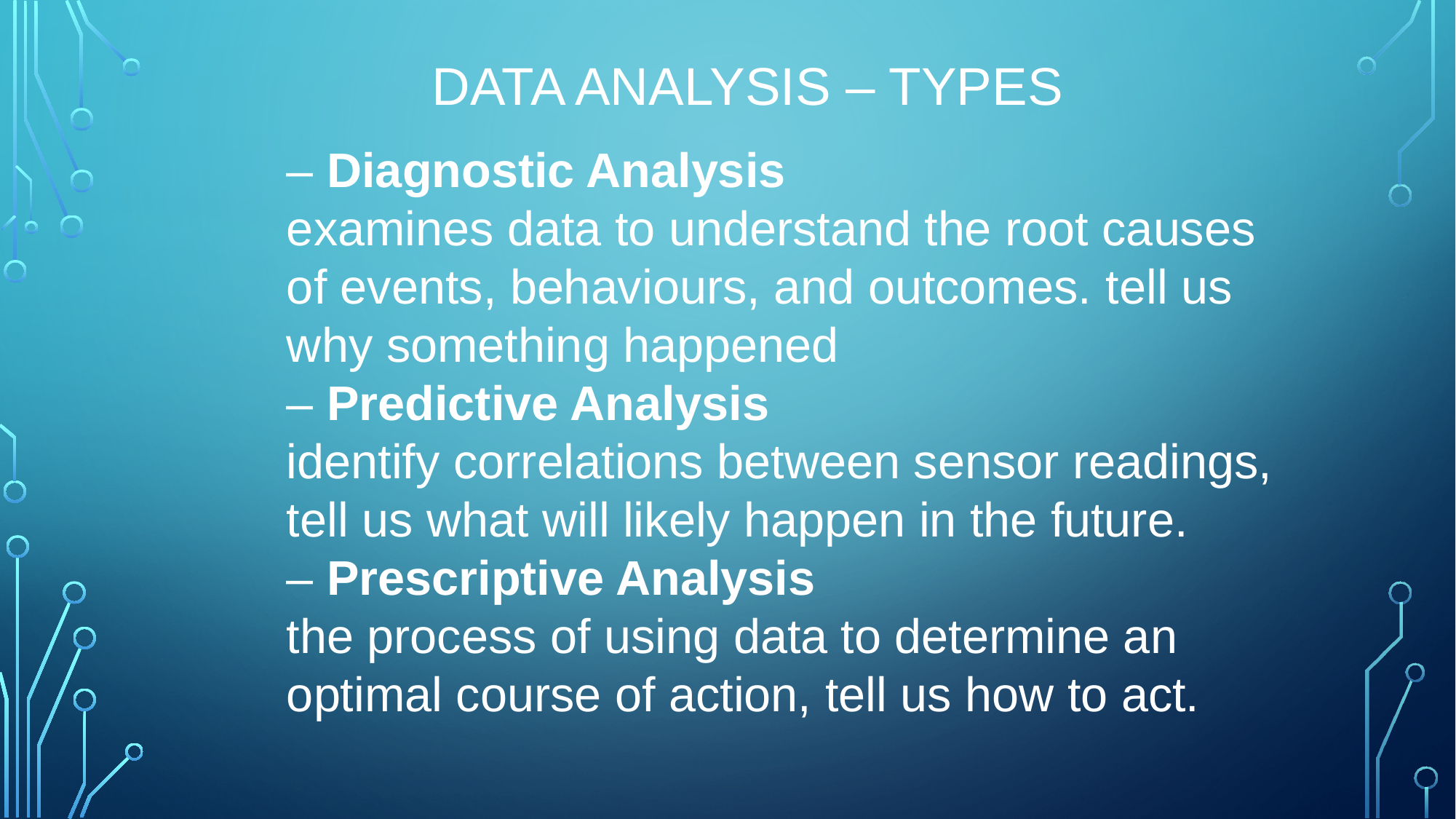

# Data Analysis – Types
– Diagnostic Analysis
examines data to understand the root causes of events, behaviours, and outcomes. tell us why something happened
– Predictive Analysis
identify correlations between sensor readings, tell us what will likely happen in the future.
– Prescriptive Analysis
the process of using data to determine an optimal course of action, tell us how to act.